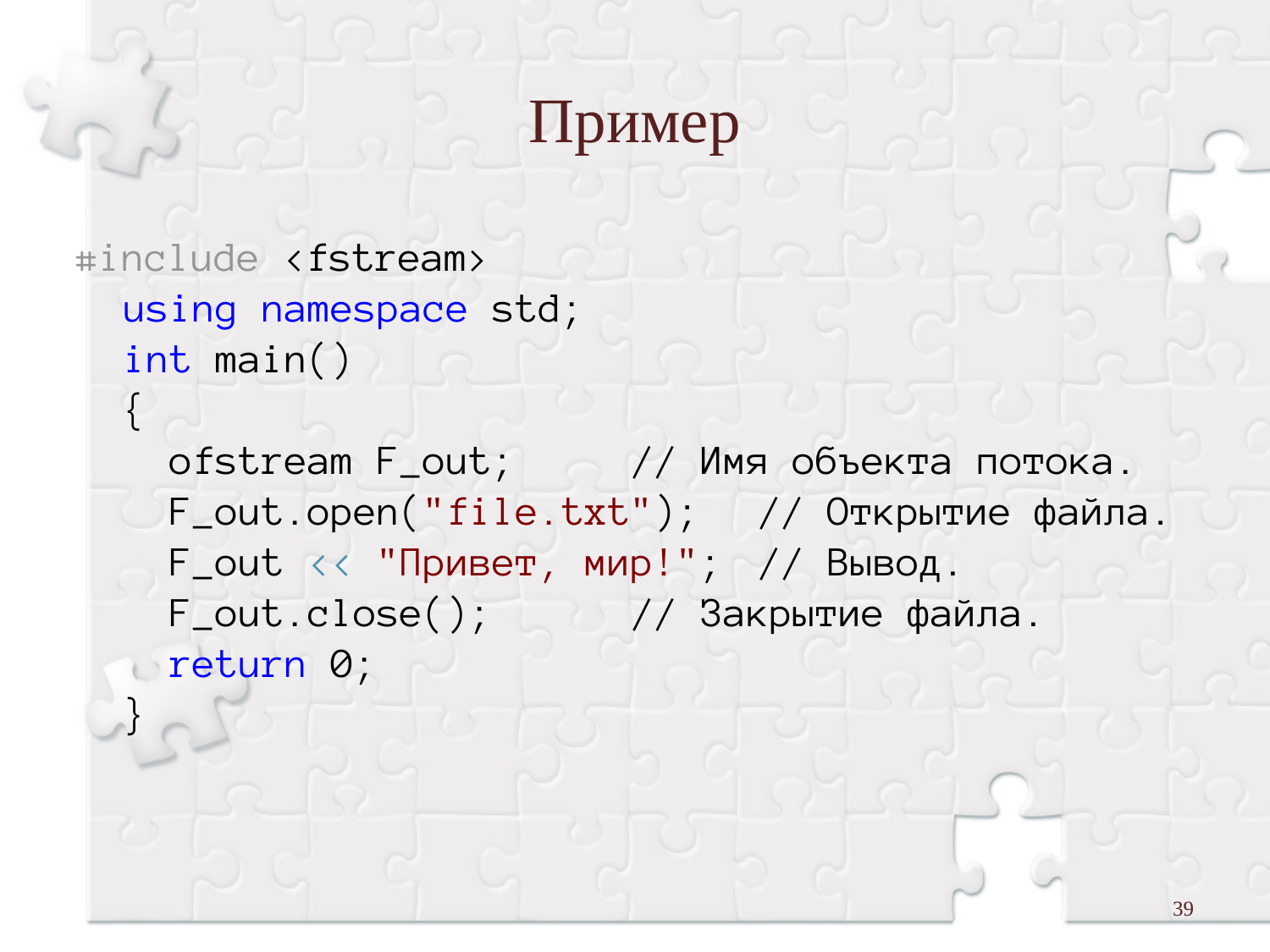

# Пример
#include <fstream>
using namespace std;
int main()
{
  ofstream F_out;	// Имя объекта потока.
  F_out.open("file.txt");	// Открытие файла.
  F_out << "Привет, мир!";	// Вывод.
  F_out.close();		// Закрытие файла.
  return 0;
}
39